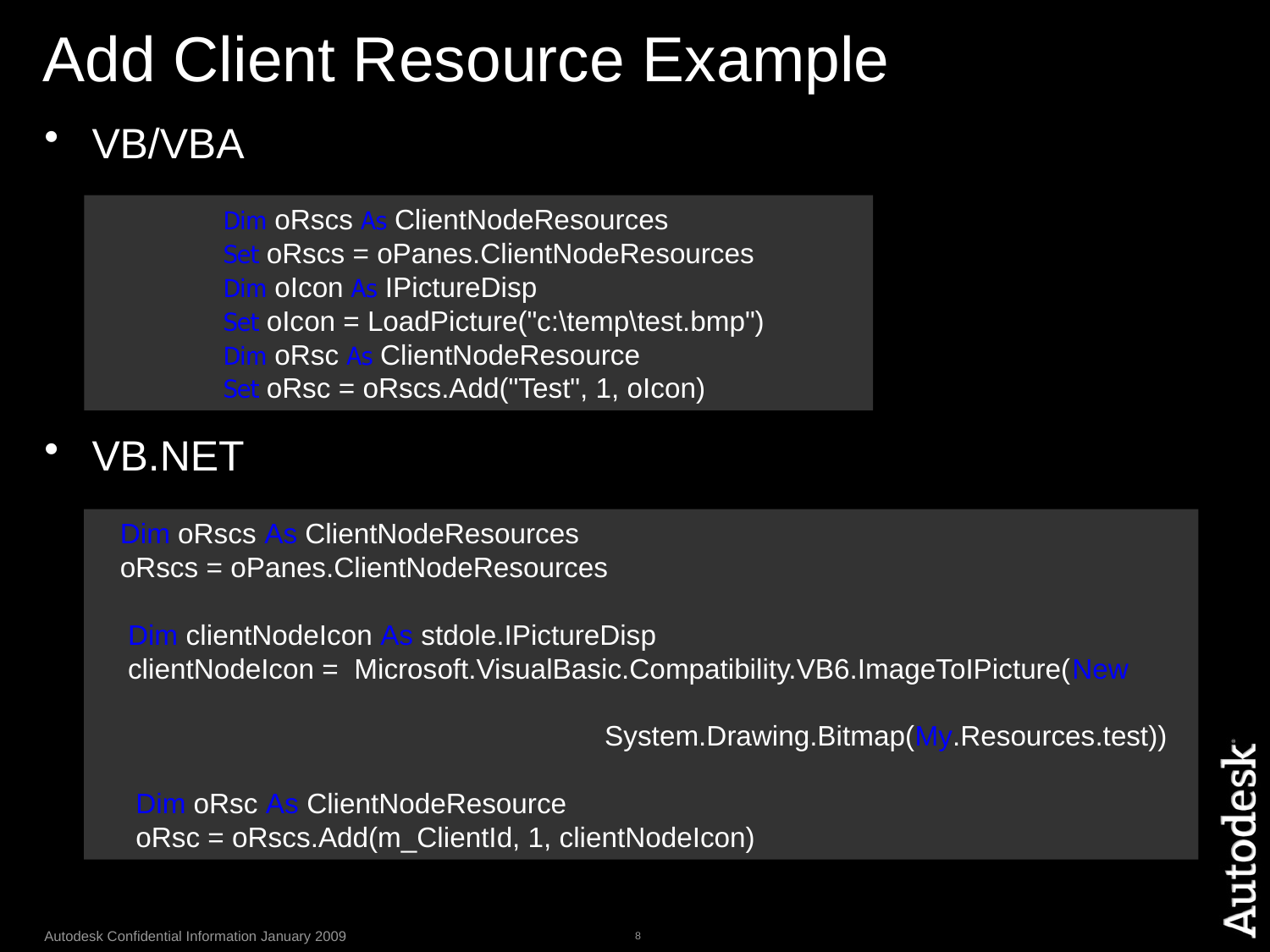

# Add Client Resource Example
VB/VBA

VB.NET

Dim oRscs As ClientNodeResources
Set oRscs = oPanes.ClientNodeResources
Dim oIcon As IPictureDisp
Set oIcon = LoadPicture("c:\temp\test.bmp")
Dim oRsc As ClientNodeResource
Set oRsc = oRscs.Add("Test", 1, oIcon)
   Dim oRscs As ClientNodeResources
   oRscs = oPanes.ClientNodeResources

    Dim clientNodeIcon As stdole.IPictureDisp
    clientNodeIcon =  Microsoft.VisualBasic.Compatibility.VB6.ImageToIPicture(New
System.Drawing.Bitmap(My.Resources.test))

     Dim oRsc As ClientNodeResource
     oRsc = oRscs.Add(m_ClientId, 1, clientNodeIcon)